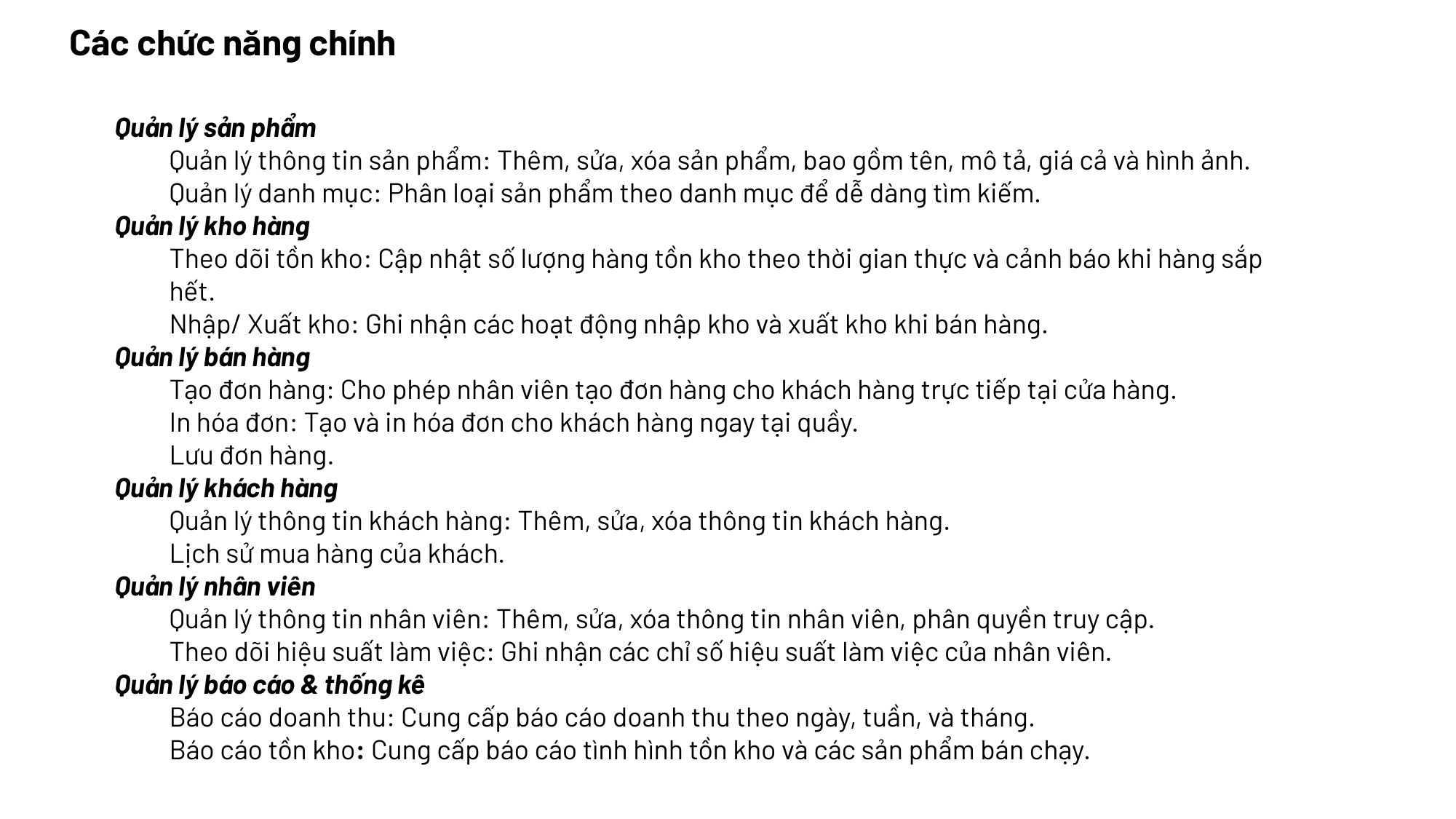

Các chức năng chính
Quản lý sản phẩm
Quản lý thông tin sản phẩm: Thêm, sửa, xóa sản phẩm, bao gồm tên, mô tả, giá cả và hình ảnh.
Quản lý danh mục: Phân loại sản phẩm theo danh mục để dễ dàng tìm kiếm.
Quản lý kho hàng
Theo dõi tồn kho: Cập nhật số lượng hàng tồn kho theo thời gian thực và cảnh báo khi hàng sắp hết.
Nhập/ Xuất kho: Ghi nhận các hoạt động nhập kho và xuất kho khi bán hàng.
Quản lý bán hàng
Tạo đơn hàng: Cho phép nhân viên tạo đơn hàng cho khách hàng trực tiếp tại cửa hàng.
In hóa đơn: Tạo và in hóa đơn cho khách hàng ngay tại quầy.
Lưu đơn hàng.
Quản lý khách hàng
Quản lý thông tin khách hàng: Thêm, sửa, xóa thông tin khách hàng.
Lịch sử mua hàng của khách.
Quản lý nhân viên
Quản lý thông tin nhân viên: Thêm, sửa, xóa thông tin nhân viên, phân quyền truy cập.
Theo dõi hiệu suất làm việc: Ghi nhận các chỉ số hiệu suất làm việc của nhân viên.
Quản lý báo cáo & thống kê
Báo cáo doanh thu: Cung cấp báo cáo doanh thu theo ngày, tuần, và tháng.
Báo cáo tồn kho: Cung cấp báo cáo tình hình tồn kho và các sản phẩm bán chạy.